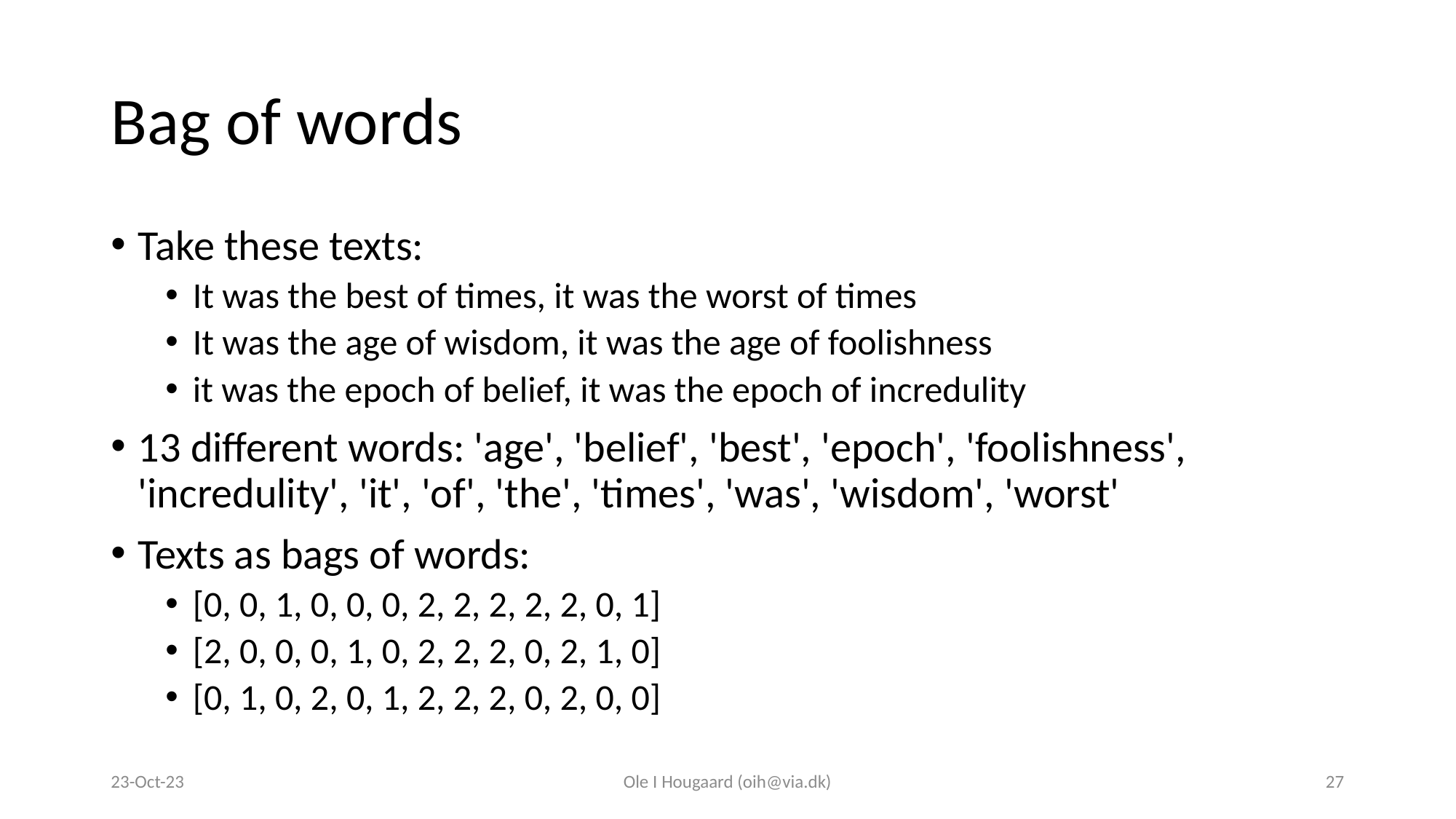

# Bag of words
Take these texts:
It was the best of times, it was the worst of times
It was the age of wisdom, it was the age of foolishness
it was the epoch of belief, it was the epoch of incredulity
13 different words: 'age', 'belief', 'best', 'epoch', 'foolishness', 'incredulity', 'it', 'of', 'the', 'times', 'was', 'wisdom', 'worst'
Texts as bags of words:
[0, 0, 1, 0, 0, 0, 2, 2, 2, 2, 2, 0, 1]
[2, 0, 0, 0, 1, 0, 2, 2, 2, 0, 2, 1, 0]
[0, 1, 0, 2, 0, 1, 2, 2, 2, 0, 2, 0, 0]

23-Oct-23
Ole I Hougaard (oih@via.dk)
27